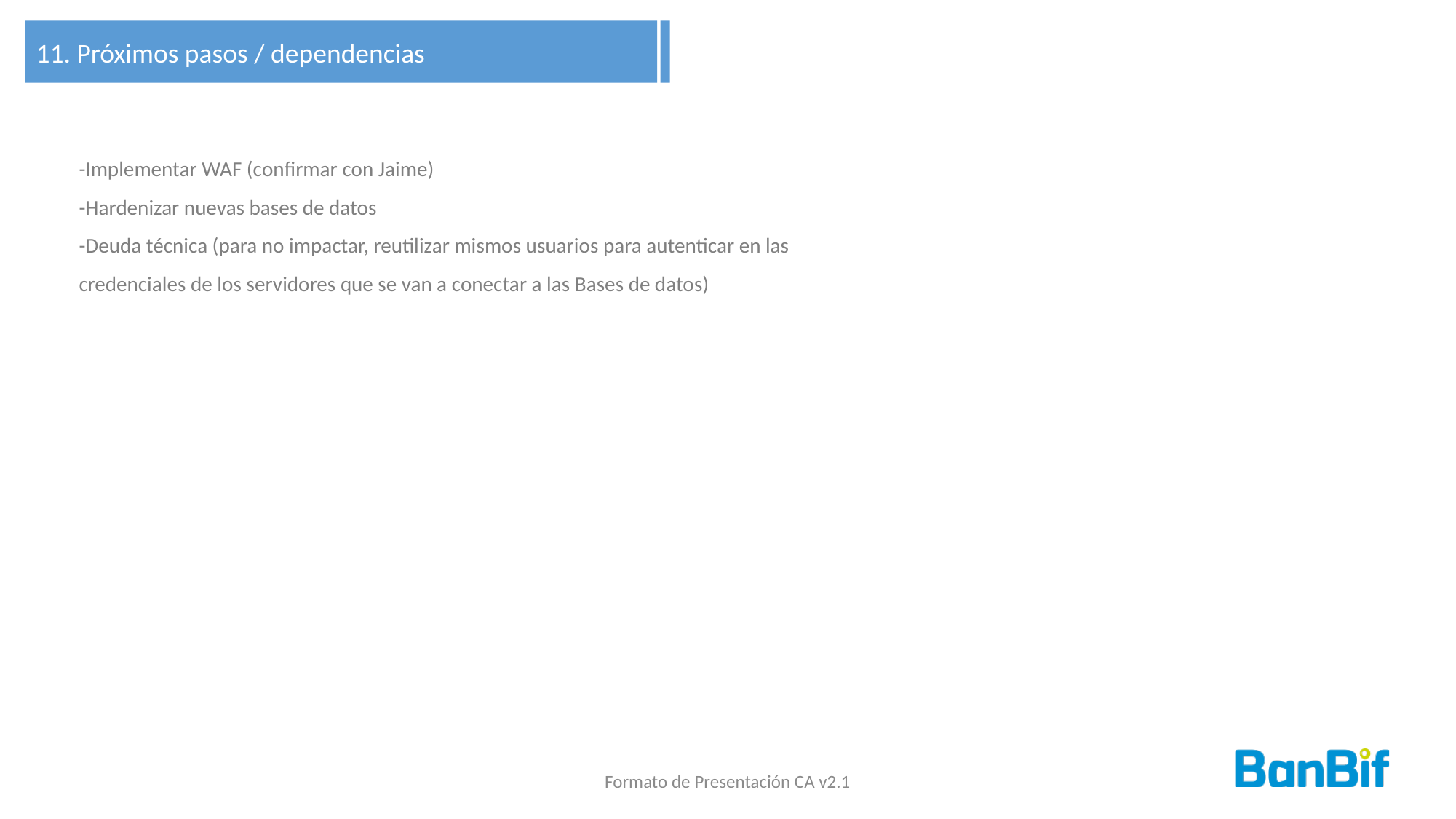

11. Próximos pasos / dependencias
-Implementar WAF (confirmar con Jaime)
-Hardenizar nuevas bases de datos
-Deuda técnica (para no impactar, reutilizar mismos usuarios para autenticar en las
credenciales de los servidores que se van a conectar a las Bases de datos)
Formato de Presentación CA v2.1